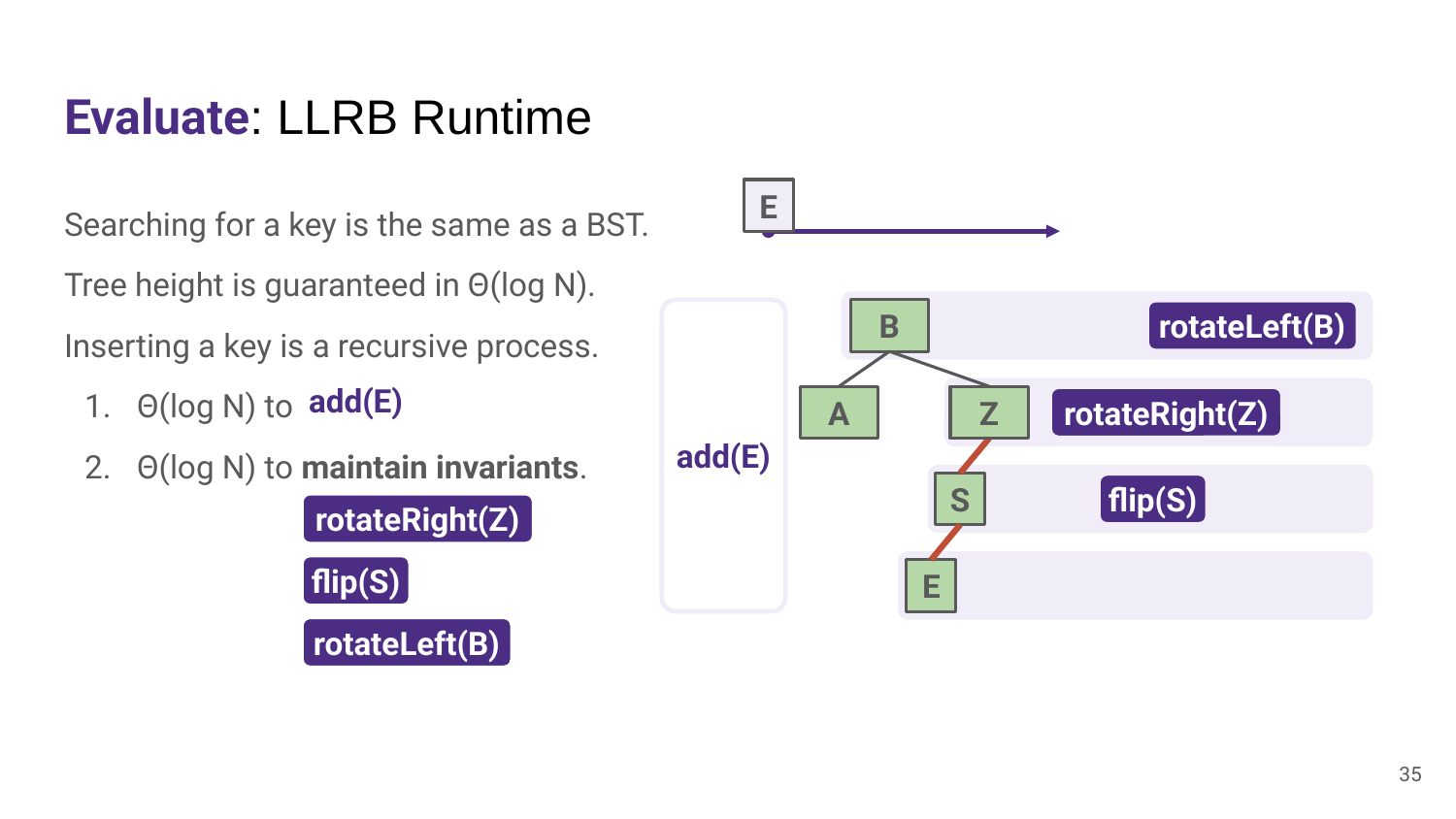

# Evaluate: LLRB Runtime
E
Searching for a key is the same as a BST.
Tree height is guaranteed in Θ(log N).
Inserting a key is a recursive process.
Θ(log N) to add(E).
Θ(log N) to maintain invariants.

B
add(E)
rotateLeft(B)
add(E)

A
Z
rotateRight(Z)

S
flip(S)
rotateRight(Z)

flip(S)
E
rotateLeft(B)
35